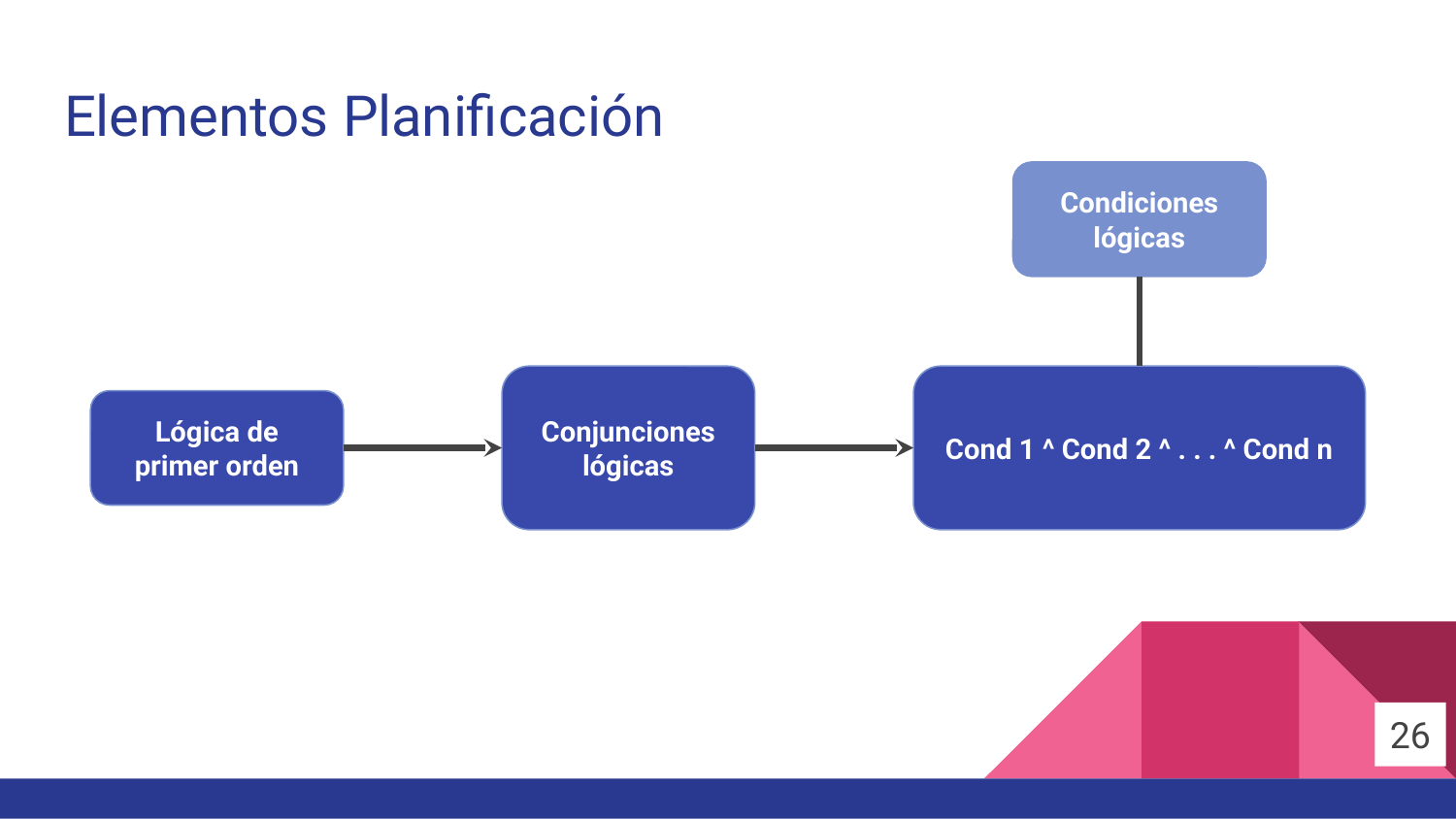

# Elementos Planificación
Condiciones lógicas
Conjunciones lógicas
Cond 1 ^ Cond 2 ^ . . . ^ Cond n
Lógica de primer orden
26